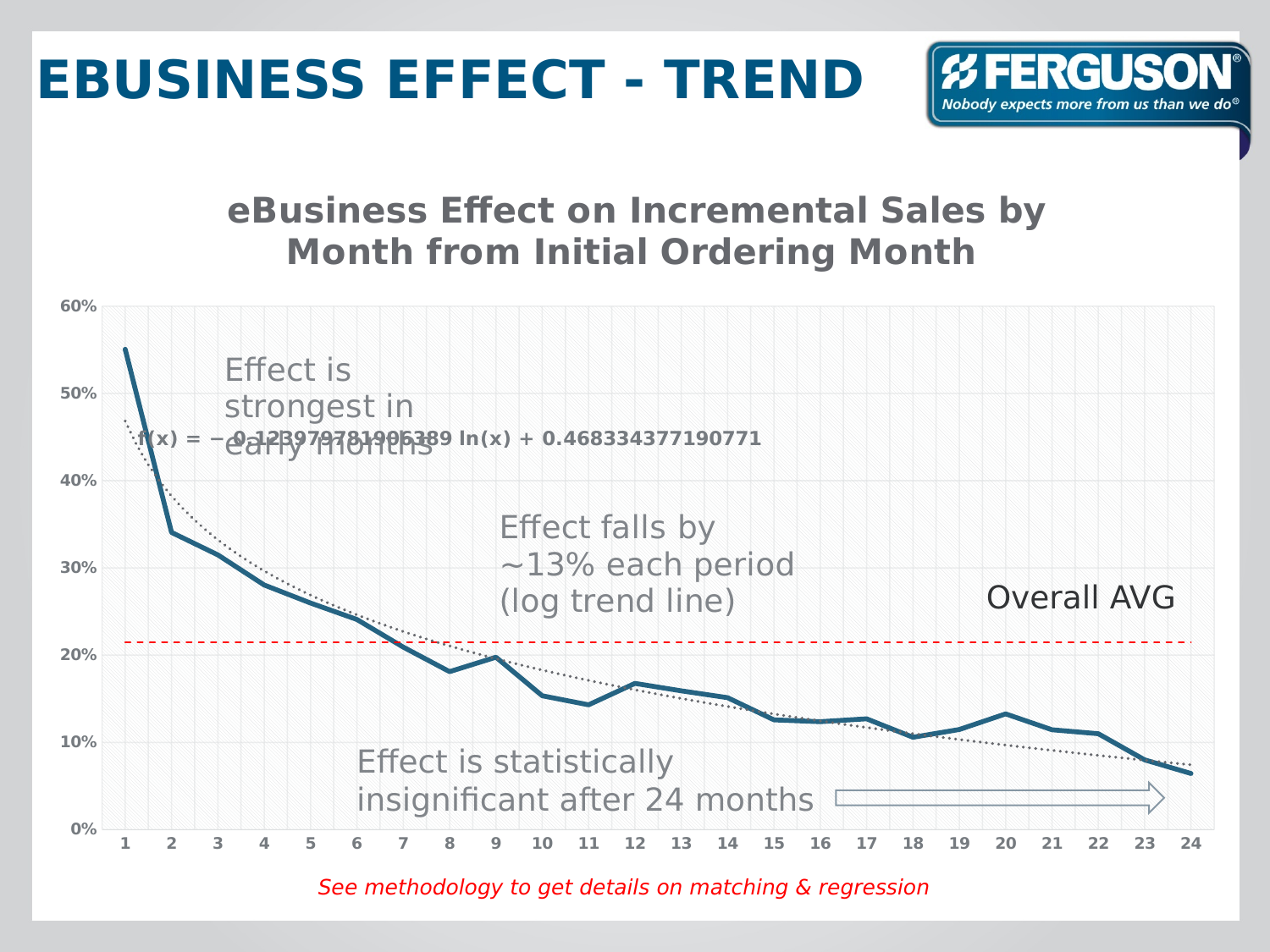

# EBUSINESS EFFECT - TREND

### Chart: eBusiness Effect on Incremental Sales by Month from Initial Ordering Month

| Category |  |  |
|---|---|---|
Overall AVG
Effect is statistically insignificant after 24 months

See methodology to get details on matching & regression